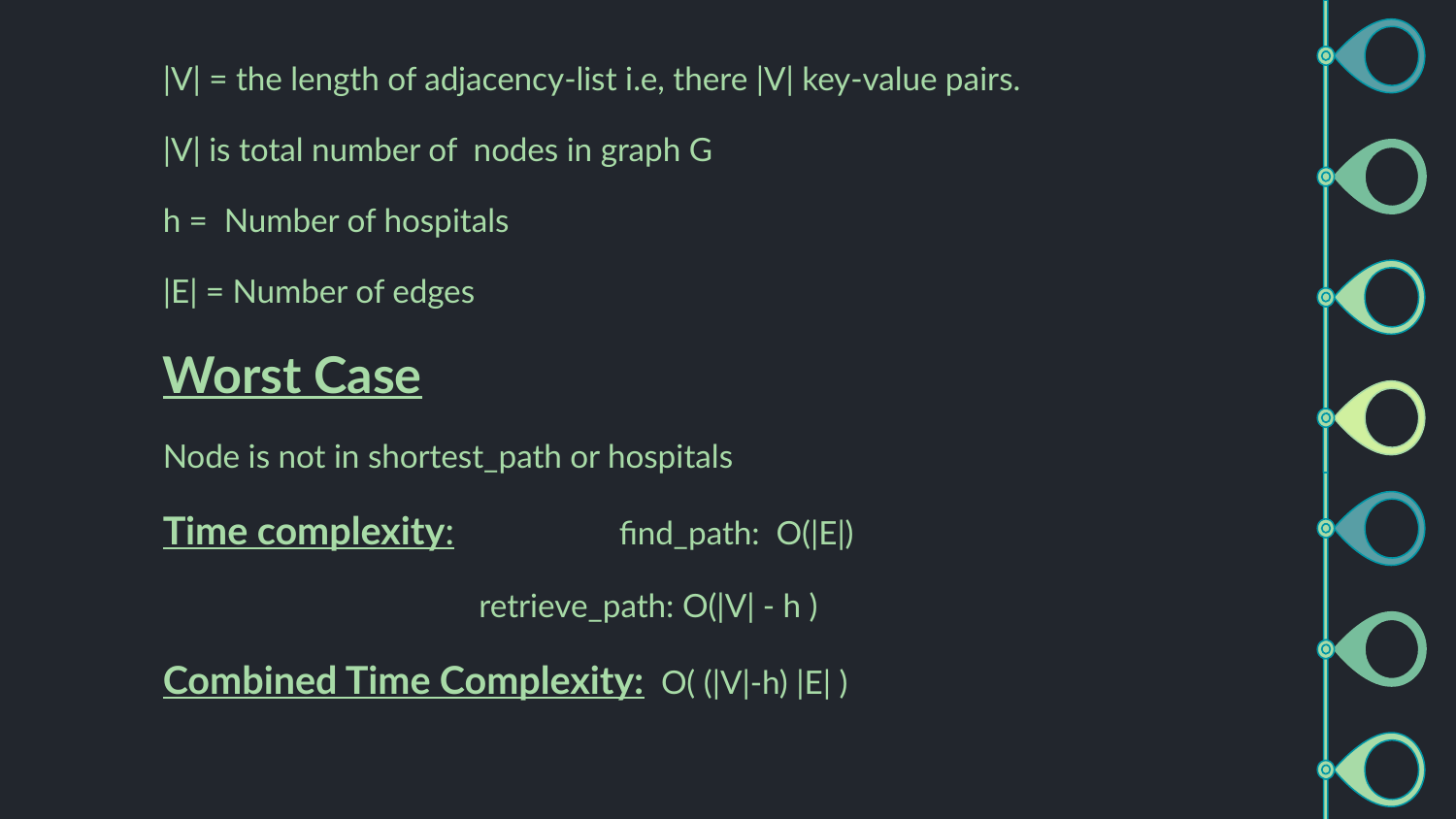

|V| = the length of adjacency-list i.e, there |V| key-value pairs.
|V| is total number of  nodes in graph G
h =  Number of hospitals
|E| = Number of edges
Worst Case
Node is not in shortest_path or hospitals
Time complexity:	  find_path:  O(|E|)
   retrieve_path: O(|V| - h )
Combined Time Complexity:  O( (|V|-h) |E| )